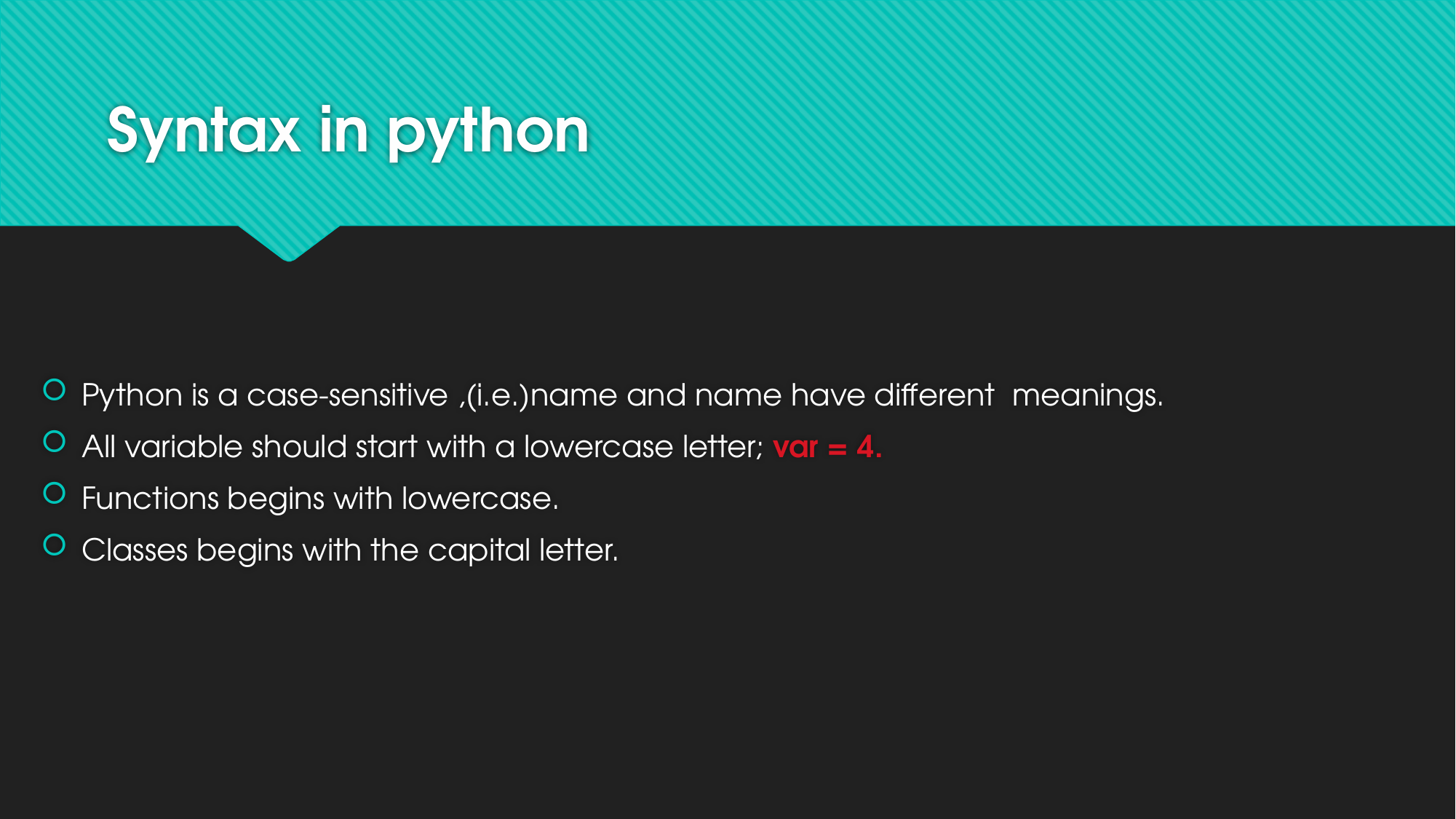

# Syntax in python
Python is a case-sensitive ,(i.e.)name and name have different  meanings.
All variable should start with a lowercase letter; var = 4.
Functions begins with lowercase.
Classes begins with the capital letter.